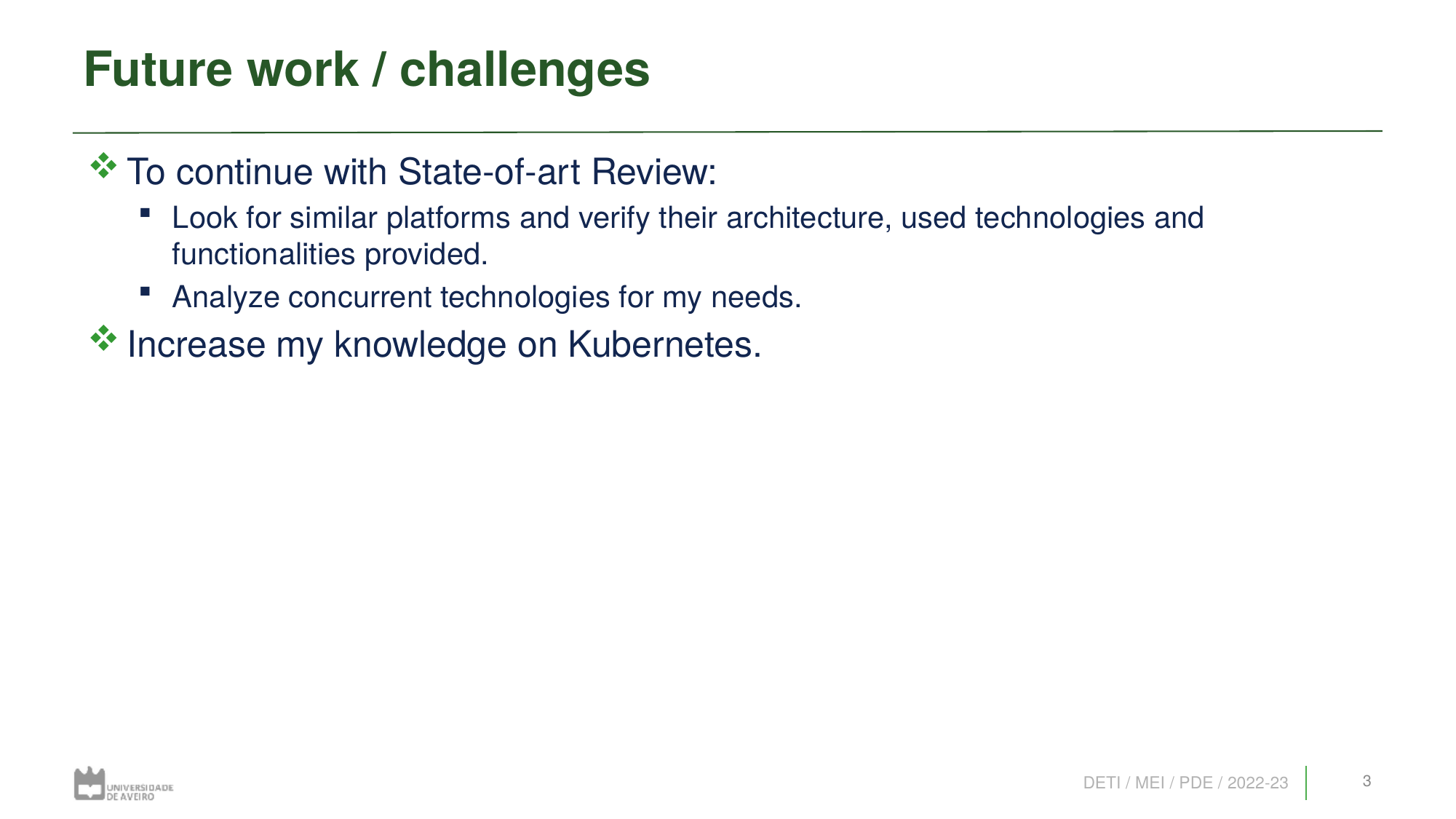

# Future work / challenges
To continue with State-of-art Review:
Look for similar platforms and verify their architecture, used technologies and functionalities provided.
Analyze concurrent technologies for my needs.
Increase my knowledge on Kubernetes.
DETI / MEI / PDE / 2022-23
3